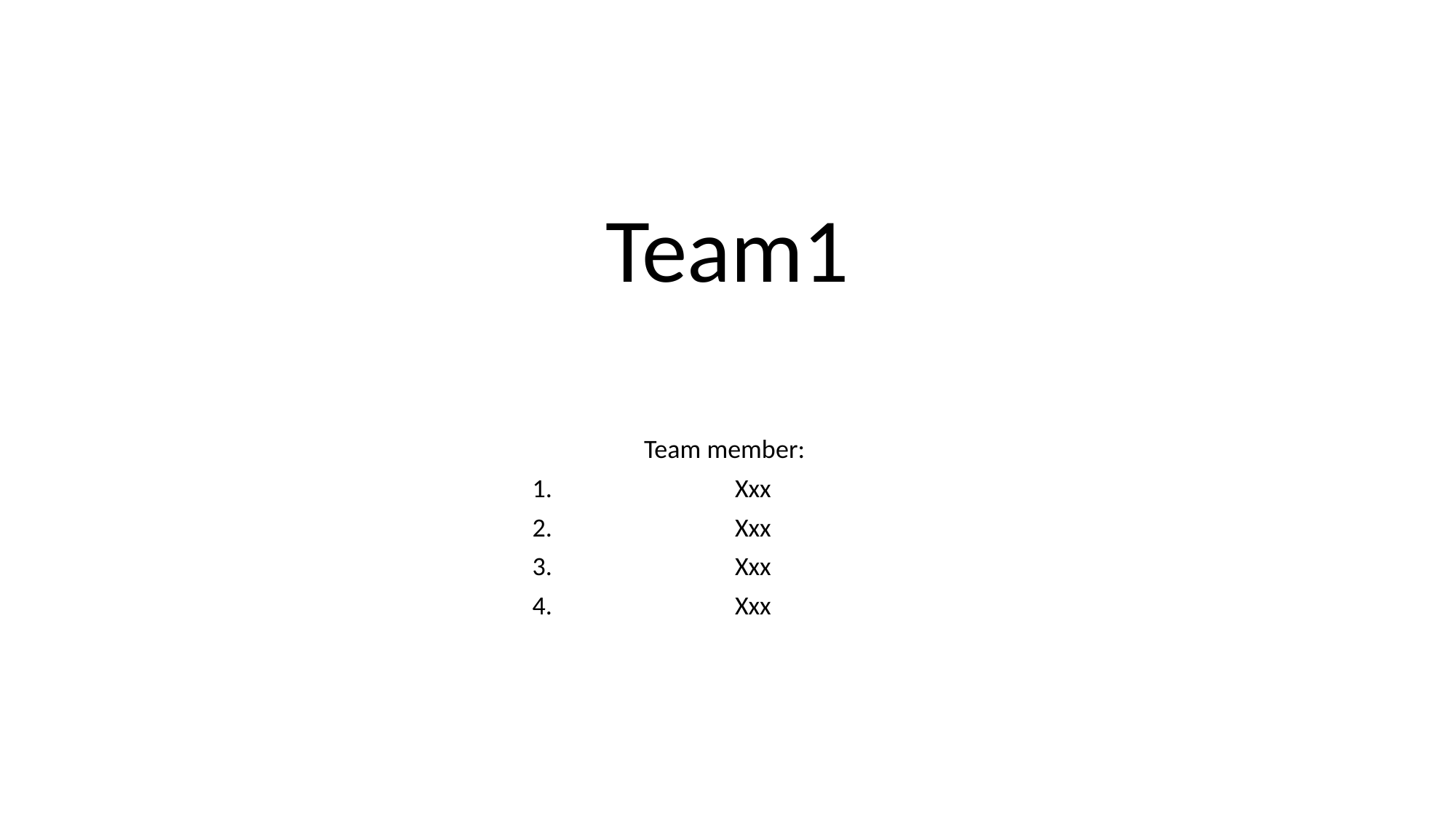

# Team1
Team member:
Xxx
Xxx
Xxx
Xxx